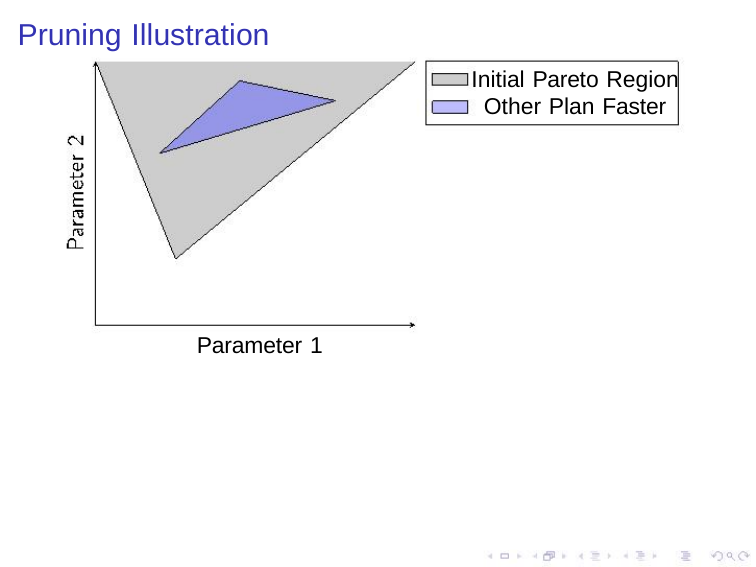

Pruning Illustration
Initial Pareto Region
Other Plan Faster
Parameter 1